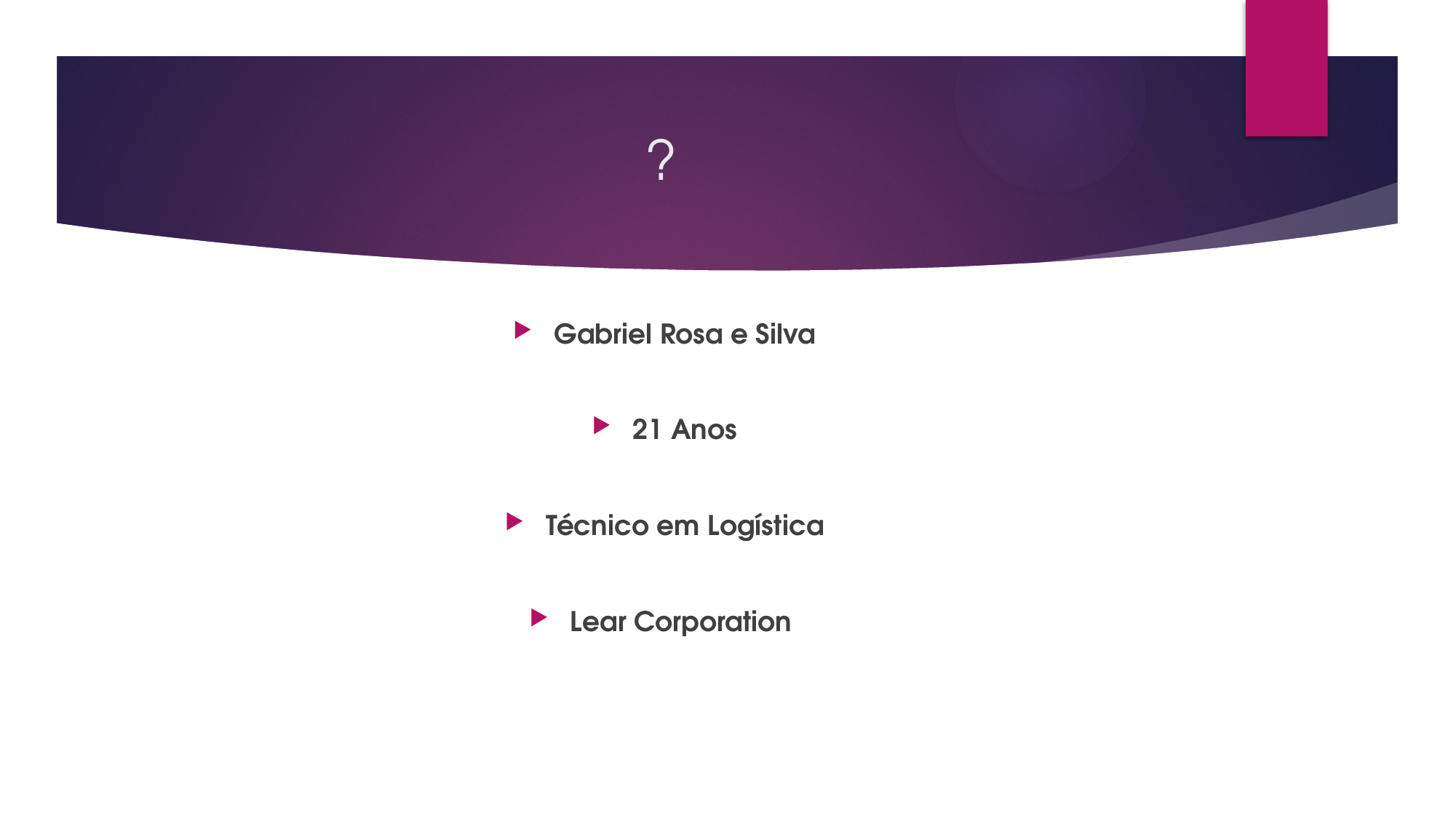

# ?
Gabriel Rosa e Silva

21 Anos

Técnico em Logística

Lear Corporation